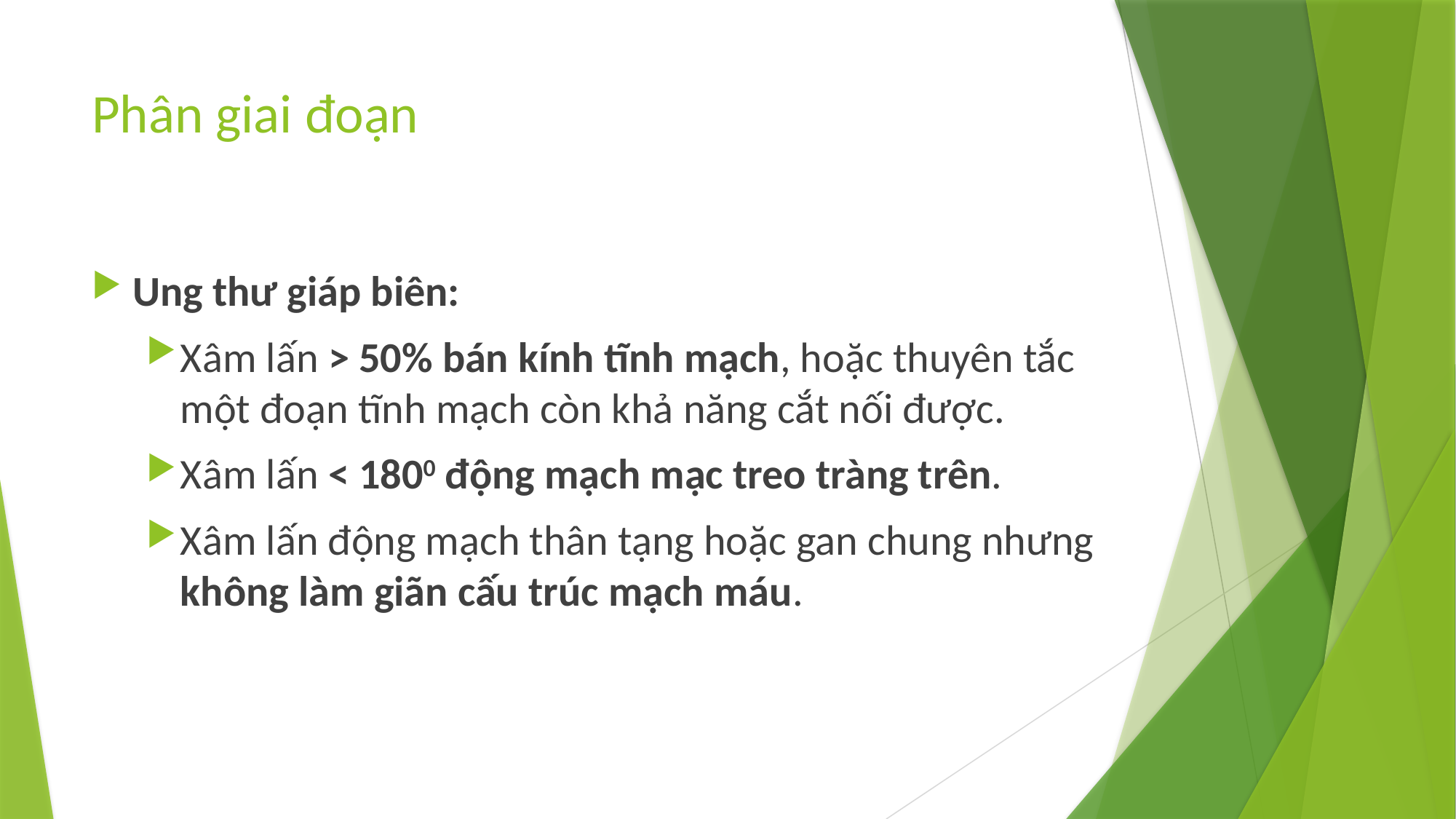

# Phân giai đoạn
Ung thư giáp biên:
Xâm lấn > 50% bán kính tĩnh mạch, hoặc thuyên tắc một đoạn tĩnh mạch còn khả năng cắt nối được.
Xâm lấn < 1800 động mạch mạc treo tràng trên.
Xâm lấn động mạch thân tạng hoặc gan chung nhưng không làm giãn cấu trúc mạch máu.